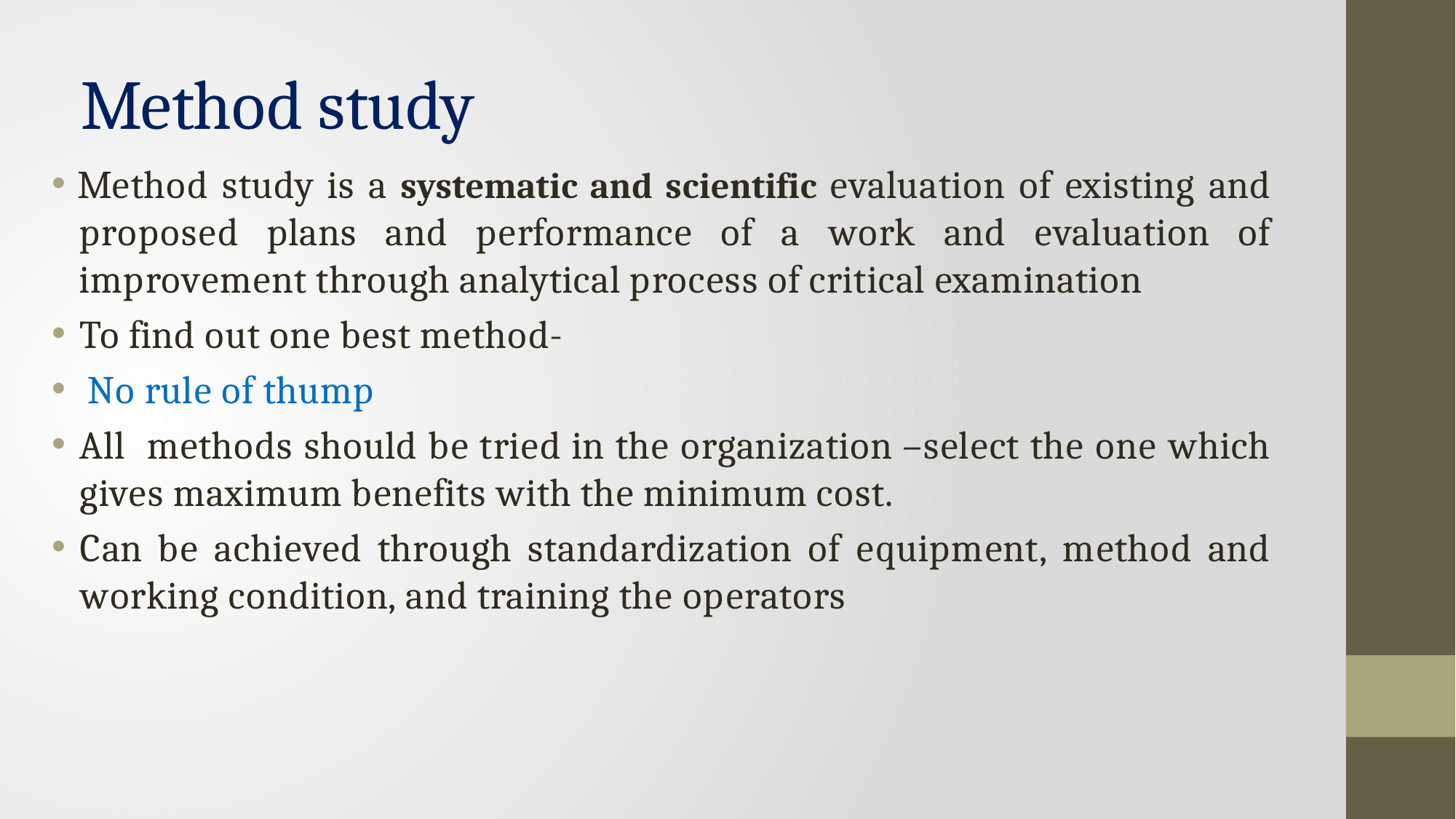

# Method study
Method study is a systematic and scientific evaluation of existing and proposed plans and performance of a work and evaluation of improvement through analytical process of critical examination
To find out one best method-
 No rule of thump
All  methods should be tried in the organization –select the one which gives maximum benefits with the minimum cost.
Can be achieved through standardization of equipment, method and working condition, and training the operators